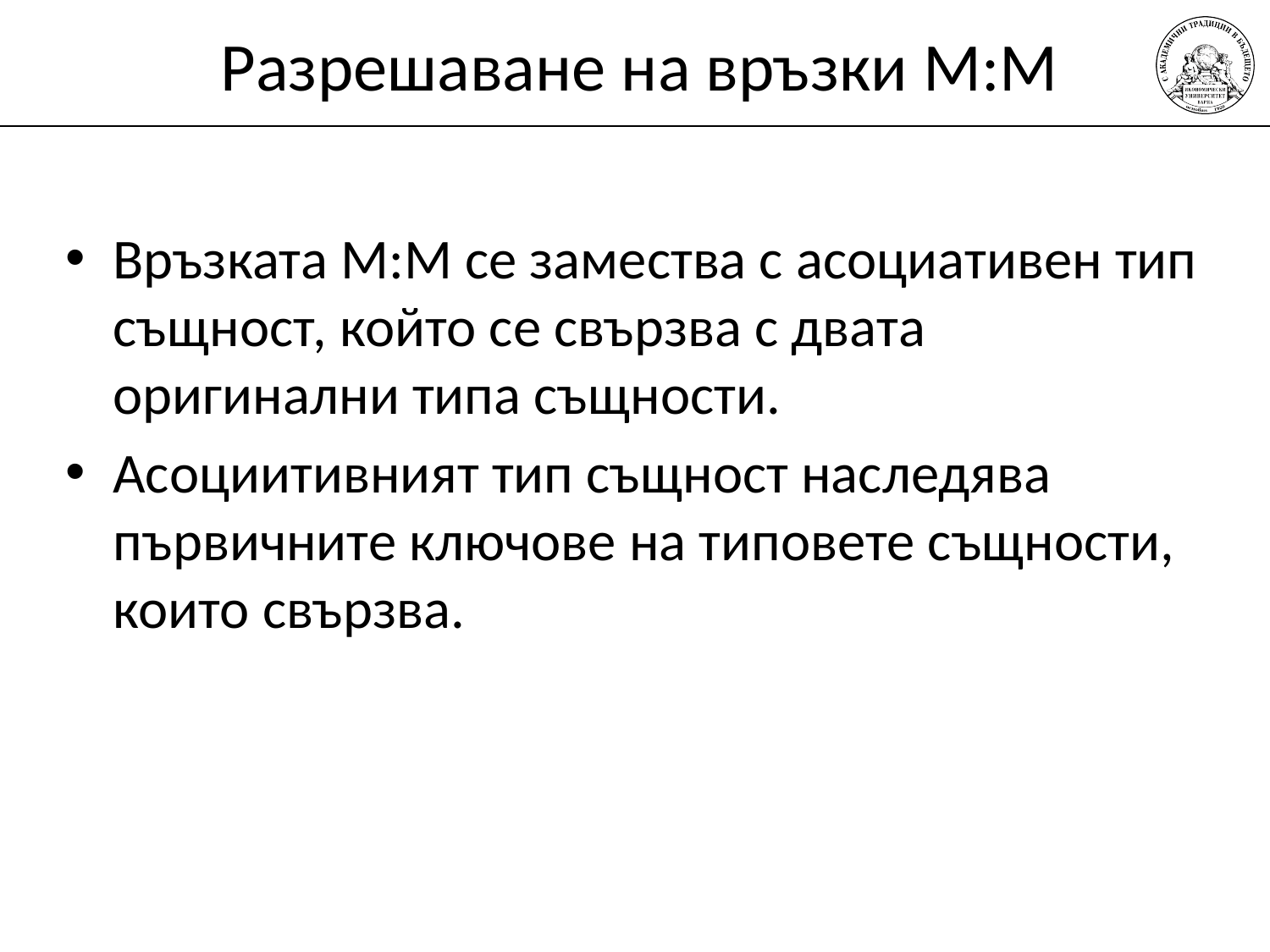

# Разрешаване на връзки М:М
Връзката М:М се замества с асоциативен тип същност, който се свързва с двата оригинални типа същности.
Асоциитивният тип същност наследява първичните ключове на типовете същности, които свързва.